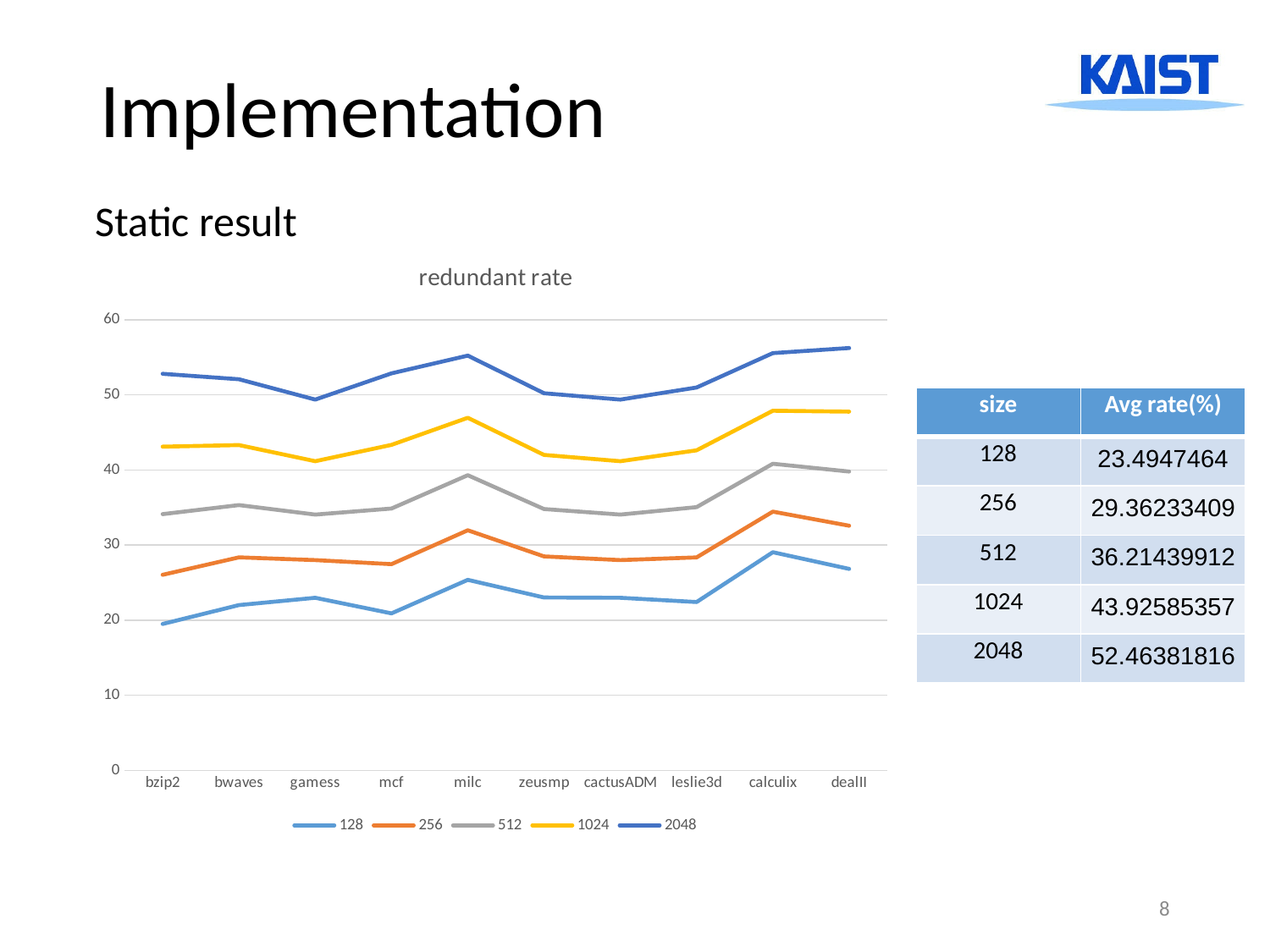

# Implementation
Static result

### Chart: redundant rate

| Category |  |  |  |  |  |
|---|---|---|---|---|---|
| bzip2 | 19.487166385638616 | 26.0317135898353 | 34.11254747670874 | 43.09607752967827 | 52.795803314427815 |
| bwaves | 22.00046781694598 | 28.35383472302485 | 35.32017942155811 | 43.30746580808498 | 52.070089985965495 |
| gamess | 22.967754004110667 | 27.987652216191982 | 34.053133988135265 | 41.159266205084975 | 49.36477266628149 |
| mcf | 20.894912881144993 | 27.445356253889237 | 34.861154324828874 | 43.336768823895454 | 52.8605320472931 |
| milc | 25.360793746241733 | 31.965950090198437 | 39.29833132892363 | 46.943901583483665 | 55.218981759871724 |
| zeusmp | 23.009340394800194 | 28.478767453057298 | 34.79056331246991 | 41.9998074145402 | 50.21165142031777 |
| cactusADM | 22.967754004110667 | 27.987652216191982 | 34.053133988135265 | 41.159266205084975 | 49.36477266628149 |
| leslie3d | 22.405901014167117 | 28.34873075786551 | 35.047586126149234 | 42.6083999130236 | 50.97263031127515 |
| calculix | 29.039261413435657 | 34.450597267774796 | 40.824344120388865 | 47.88347006847597 | 55.55101320276133 |
| dealII | 26.814112328414286 | 32.57308630023226 | 39.78301706642271 | 47.764112106368714 | 56.22793422121957 |
| size | Avg rate(%) |
| --- | --- |
| 128 | 23.4947464 |
| 256 | 29.36233409 |
| 512 | 36.21439912 |
| 1024 | 43.92585357 |
| 2048 | 52.46381816 |
8